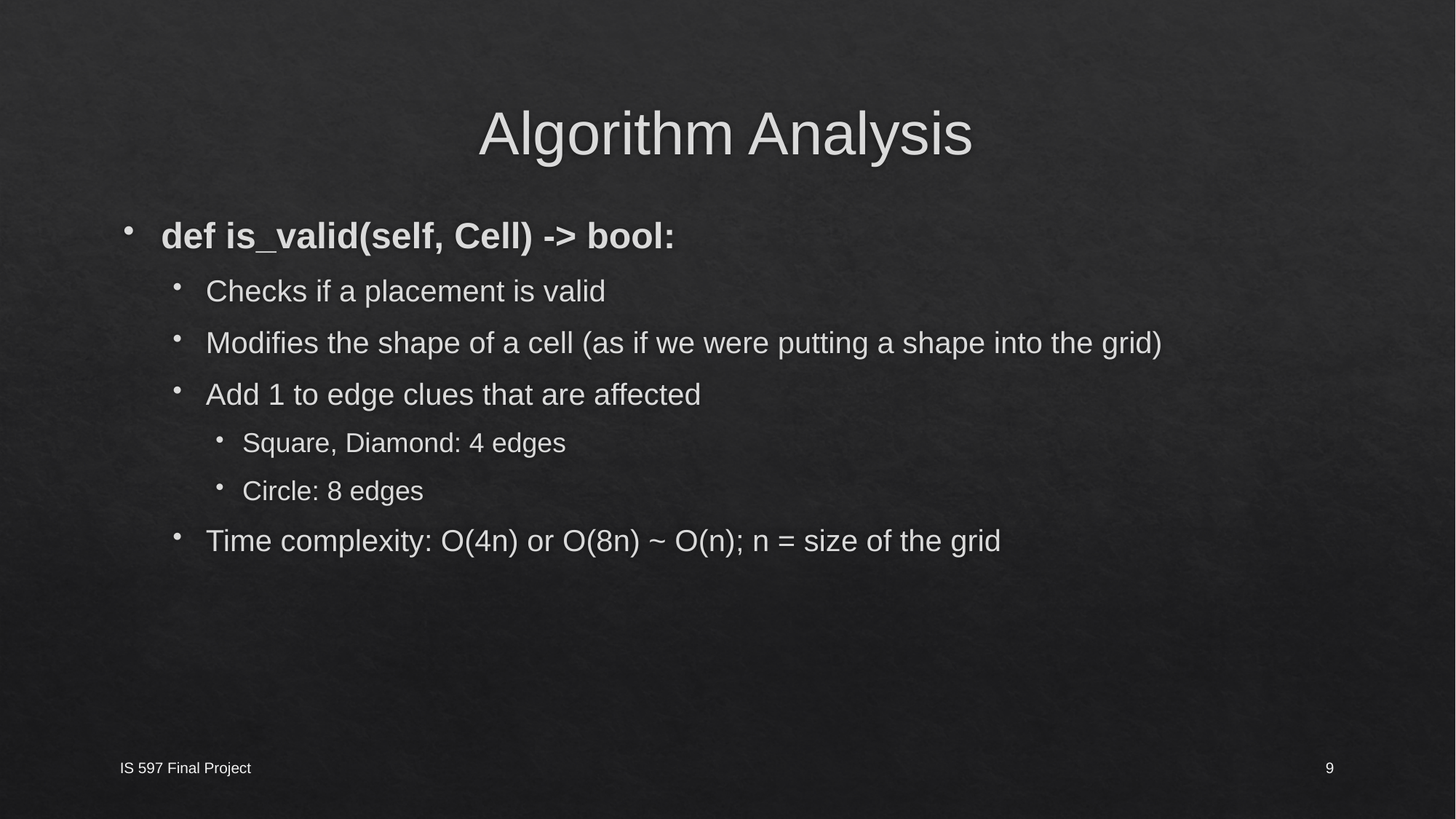

# Algorithm Analysis
def is_valid(self, Cell) -> bool:
Checks if a placement is valid
Modifies the shape of a cell (as if we were putting a shape into the grid)
Add 1 to edge clues that are affected
Square, Diamond: 4 edges
Circle: 8 edges
Time complexity: O(4n) or O(8n) ~ O(n); n = size of the grid
IS 597 Final Project
9